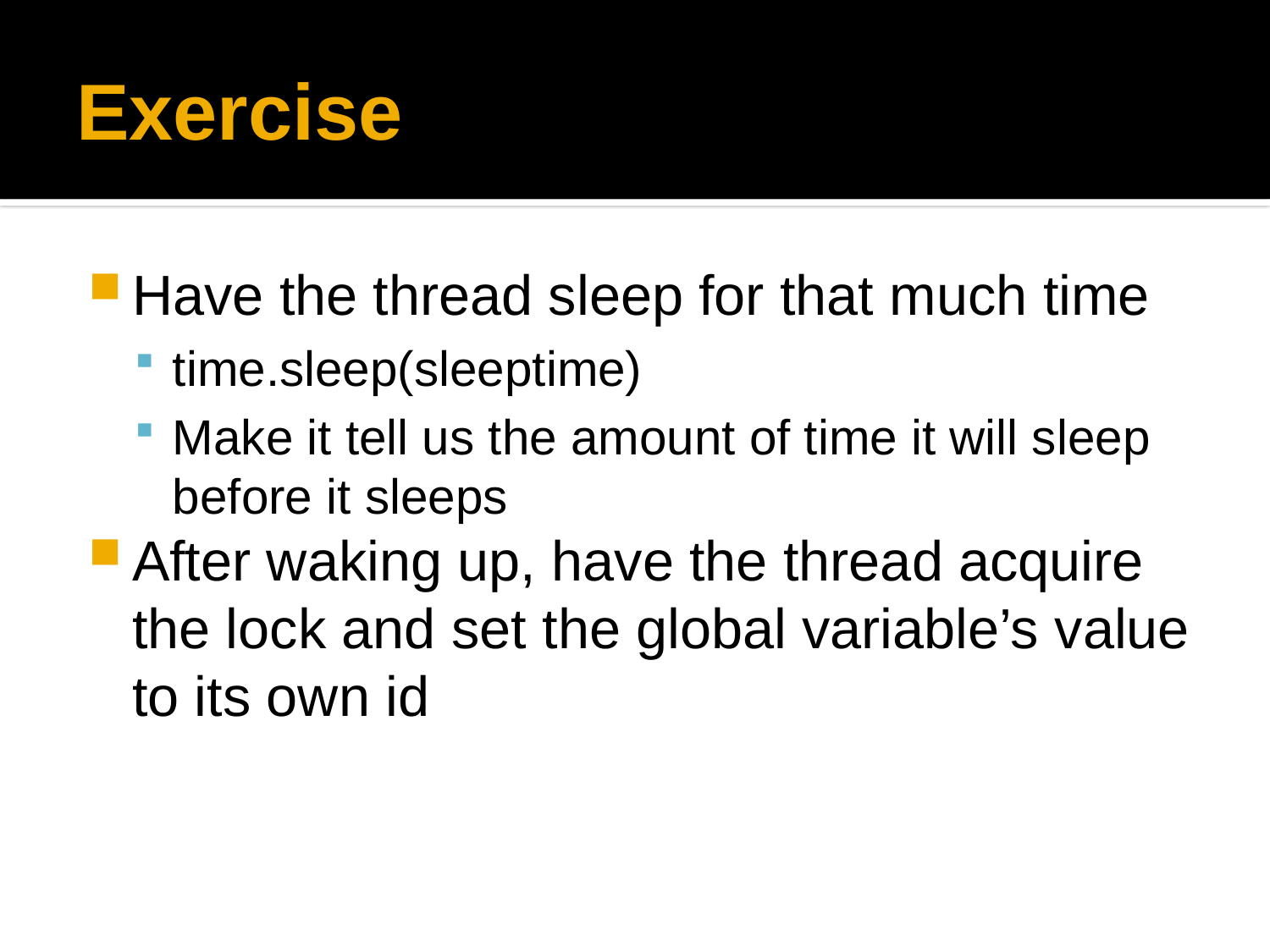

# Exercise
Have the thread sleep for that much time
time.sleep(sleeptime)
Make it tell us the amount of time it will sleep before it sleeps
After waking up, have the thread acquire the lock and set the global variable’s value to its own id